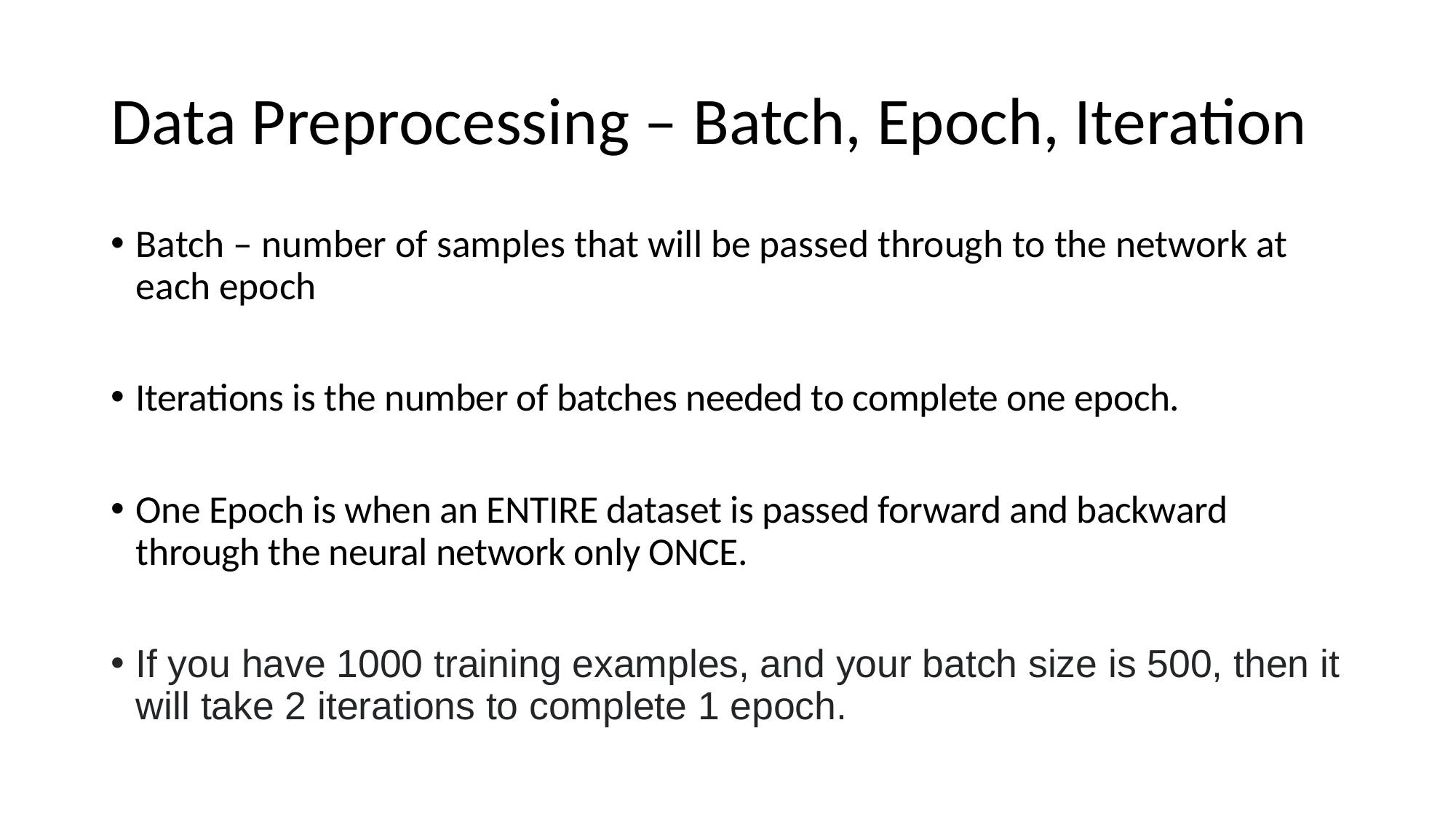

# Data Preprocessing – Batch, Epoch, Iteration
Batch – number of samples that will be passed through to the network at each epoch

Iterations is the number of batches needed to complete one epoch.

One Epoch is when an ENTIRE dataset is passed forward and backward through the neural network only ONCE.

If you have 1000 training examples, and your batch size is 500, then it will take 2 iterations to complete 1 epoch.